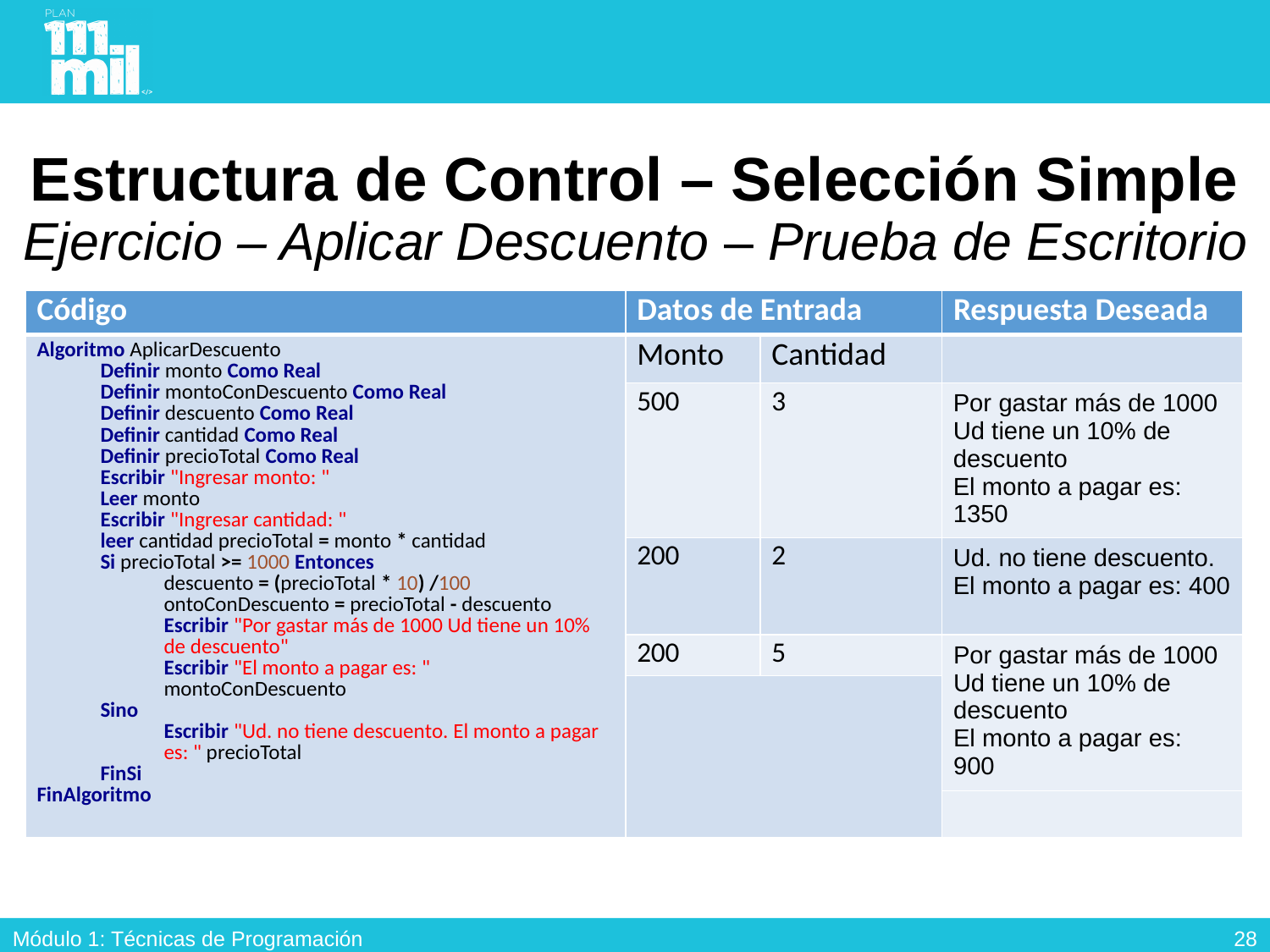

# Estructura de Control – Selección Simple Ejercicio – Aplicar Descuento – Prueba de Escritorio
| Código | Datos de Entrada |  | Respuesta Deseada |
| --- | --- | --- | --- |
| Algoritmo AplicarDescuento Definir monto Como Real Definir montoConDescuento Como Real Definir descuento Como Real Definir cantidad Como Real Definir precioTotal Como Real Escribir "Ingresar monto: " Leer monto Escribir "Ingresar cantidad: " leer cantidad precioTotal = monto \* cantidad Si precioTotal >= 1000 Entonces descuento = (precioTotal \* 10) /100 ontoConDescuento = precioTotal - descuento Escribir "Por gastar más de 1000 Ud tiene un 10% de descuento" Escribir "El monto a pagar es: " montoConDescuento Sino Escribir "Ud. no tiene descuento. El monto a pagar es: " precioTotal FinSi FinAlgoritmo | Monto | Cantidad |  |
|  | 500 | 3 | Por gastar más de 1000 Ud tiene un 10% de descuento El monto a pagar es: 1350 |
|  | 200 | 2 | Ud. no tiene descuento. El monto a pagar es: 400 |
|  | 200 | 5 | Por gastar más de 1000 Ud tiene un 10% de descuento El monto a pagar es: 900 |
|  |  |  |  |
|  |  |  |  |
28
Módulo 1: Técnicas de Programación